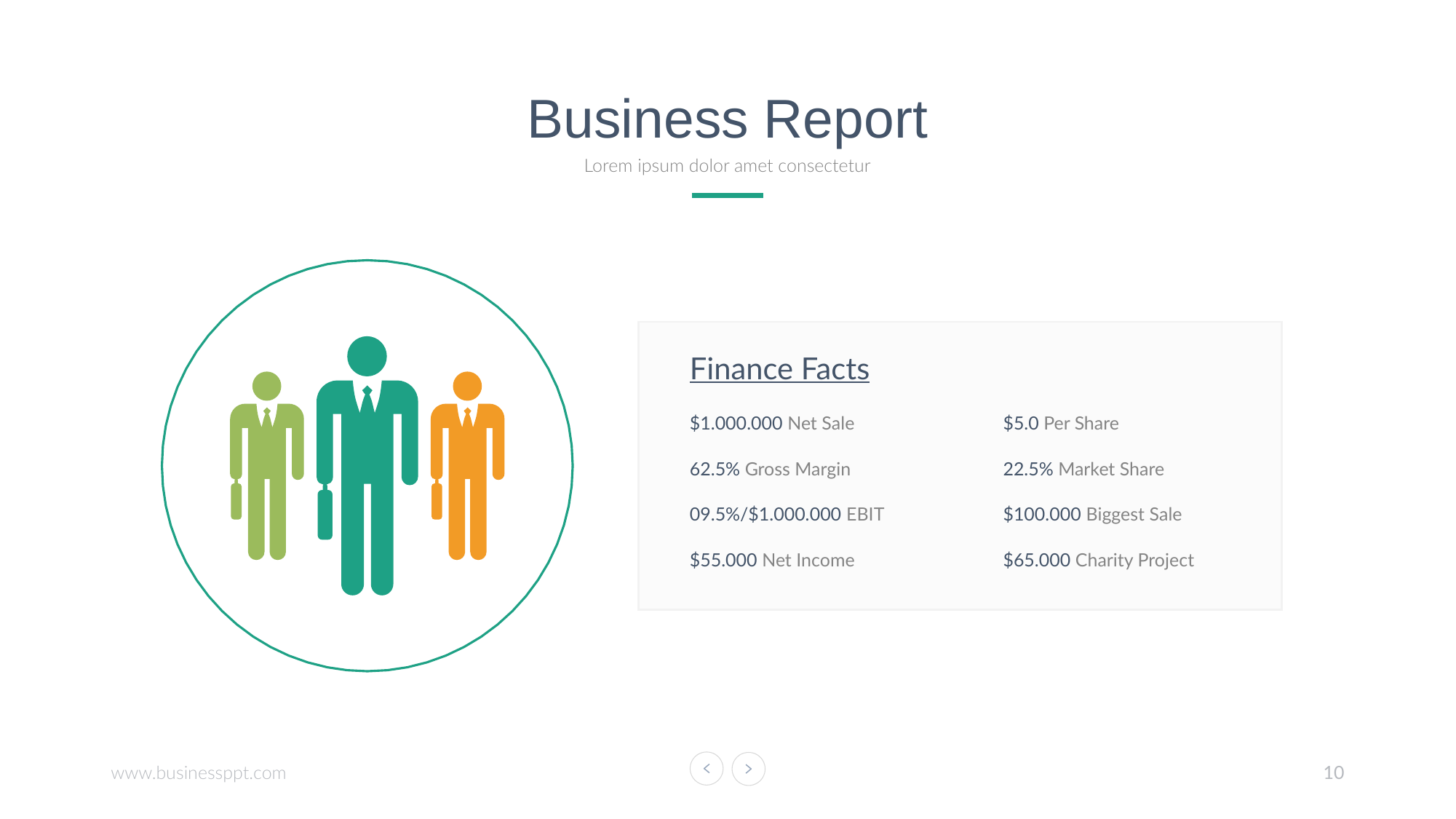

Business Report
Lorem ipsum dolor amet consectetur

Finance Facts
$1.000.000 Net Sale
$5.0 Per Share
62.5% Gross Margin
22.5% Market Share
09.5%/$1.000.000 EBIT
$100.000 Biggest Sale
$55.000 Net Income
$65.000 Charity Project

www.businessppt.com
10